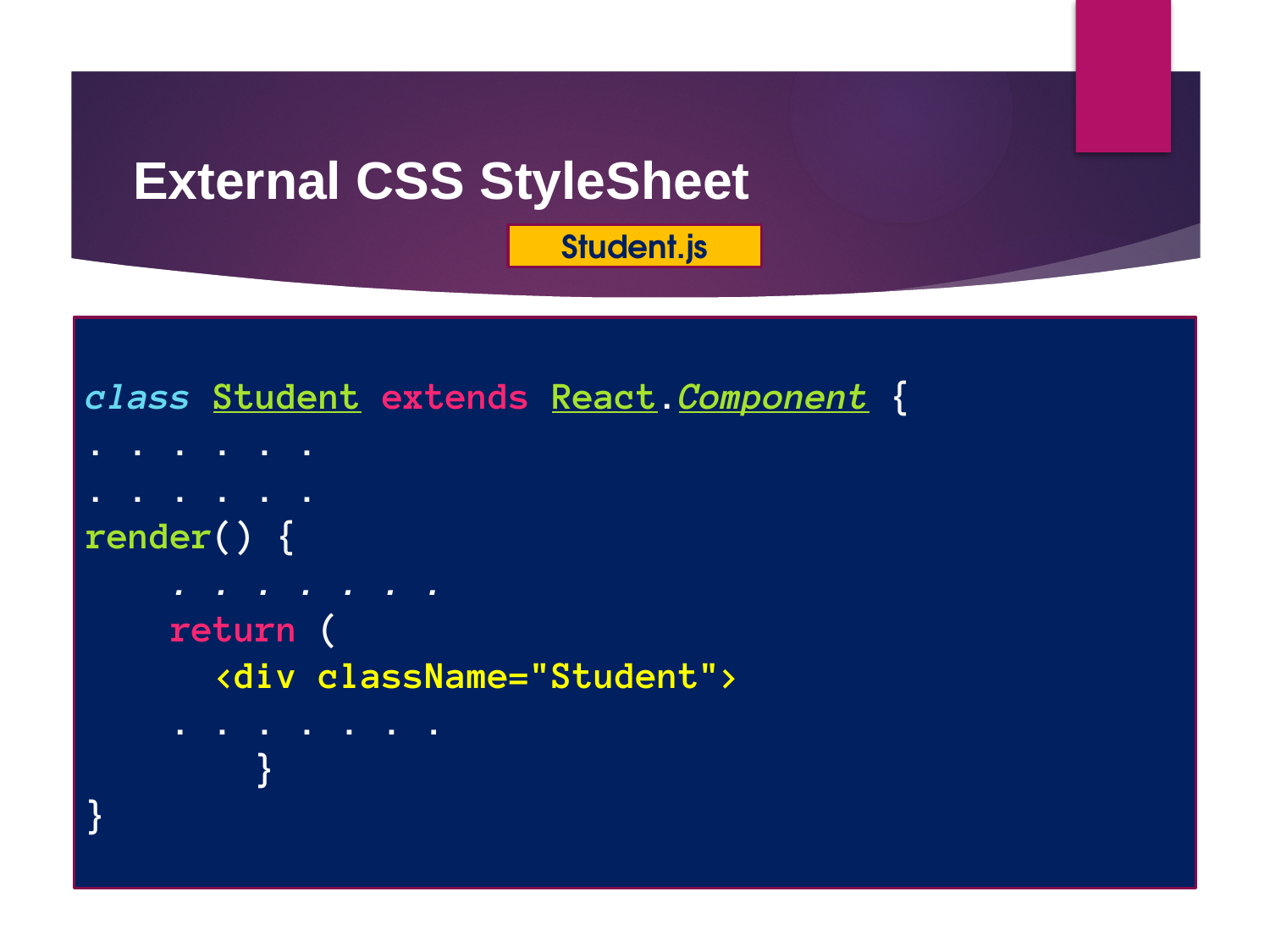

#
External CSS StyleSheet
Student.js
class Student extends React.Component {
. . . . . .
. . . . . .
render() {
    . . . . . . .
    return (
      <div className="Student">
    . . . . . . .
        }
}